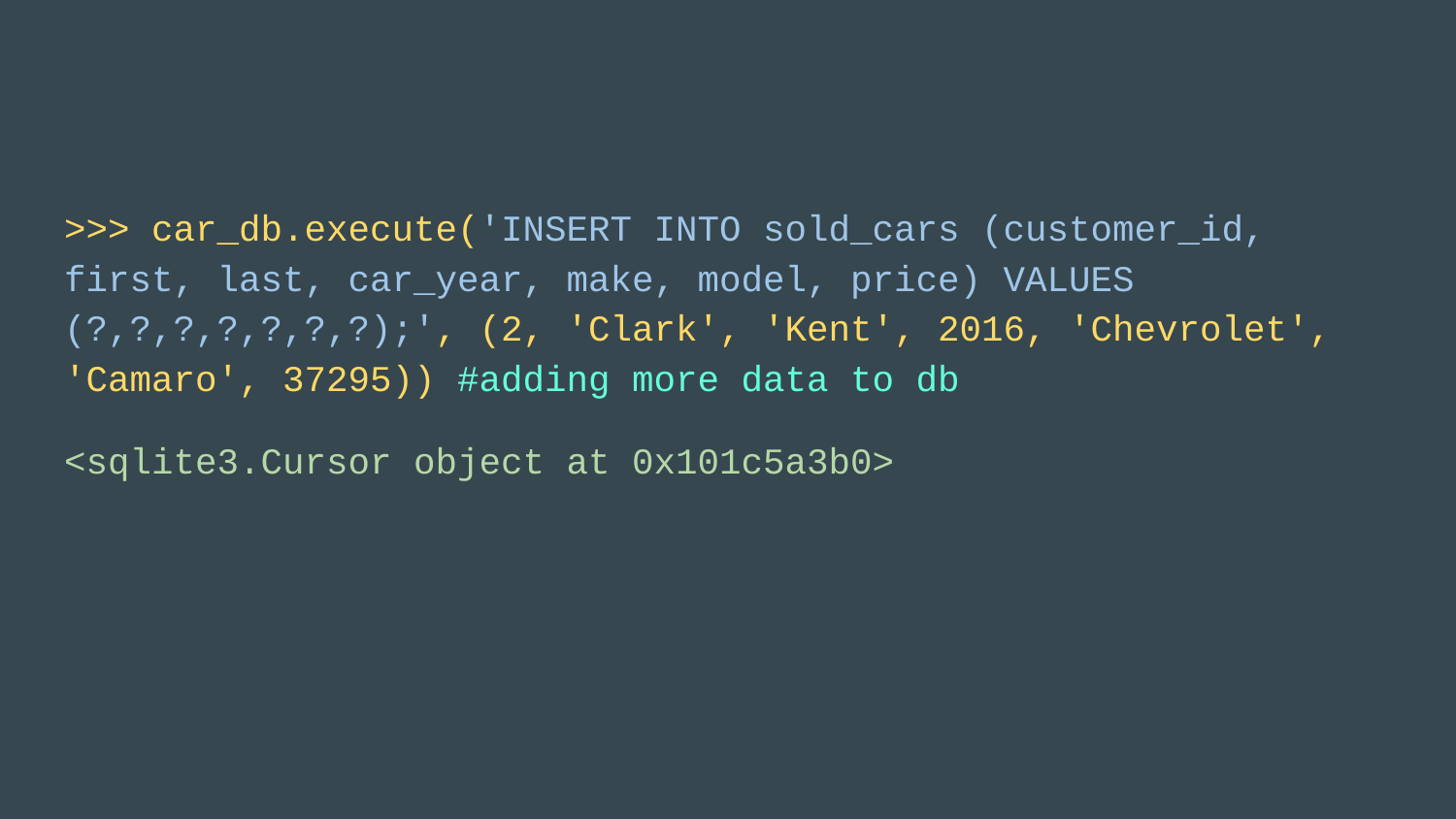

#
>>> car_db.execute('INSERT INTO sold_cars (customer_id, first, last, car_year, make, model, price) VALUES (?,?,?,?,?,?,?);', (2, 'Clark', 'Kent', 2016, 'Chevrolet', 'Camaro', 37295)) #adding more data to db
<sqlite3.Cursor object at 0x101c5a3b0>